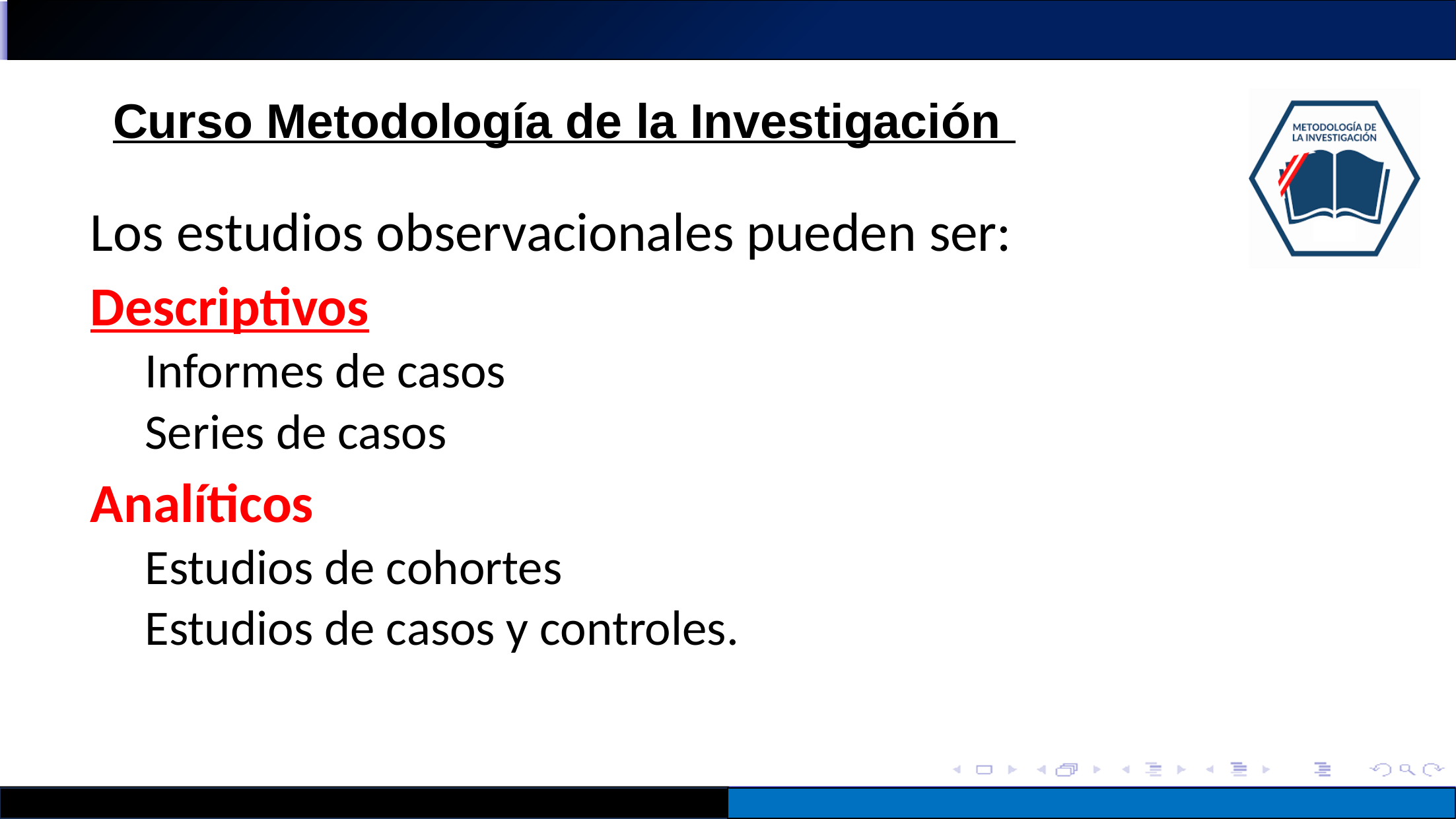

Los estudios observacionales pueden ser:
Descriptivos
Informes de casos
Series de casos
Analíticos
Estudios de cohortes
Estudios de casos y controles.